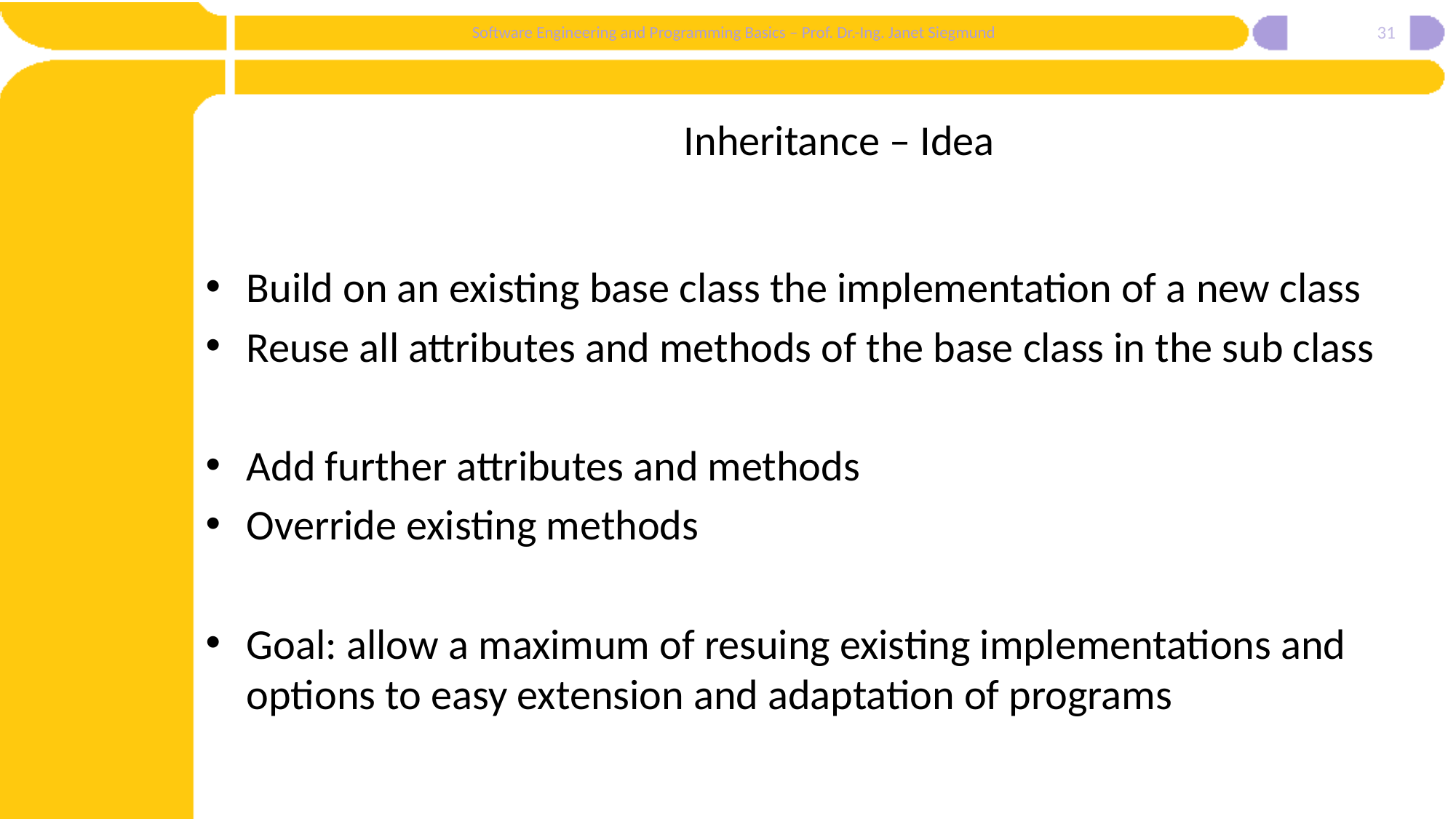

31
# Inheritance – Idea
Build on an existing base class the implementation of a new class
Reuse all attributes and methods of the base class in the sub class

Add further attributes and methods
Override existing methods

Goal: allow a maximum of resuing existing implementations and options to easy extension and adaptation of programs